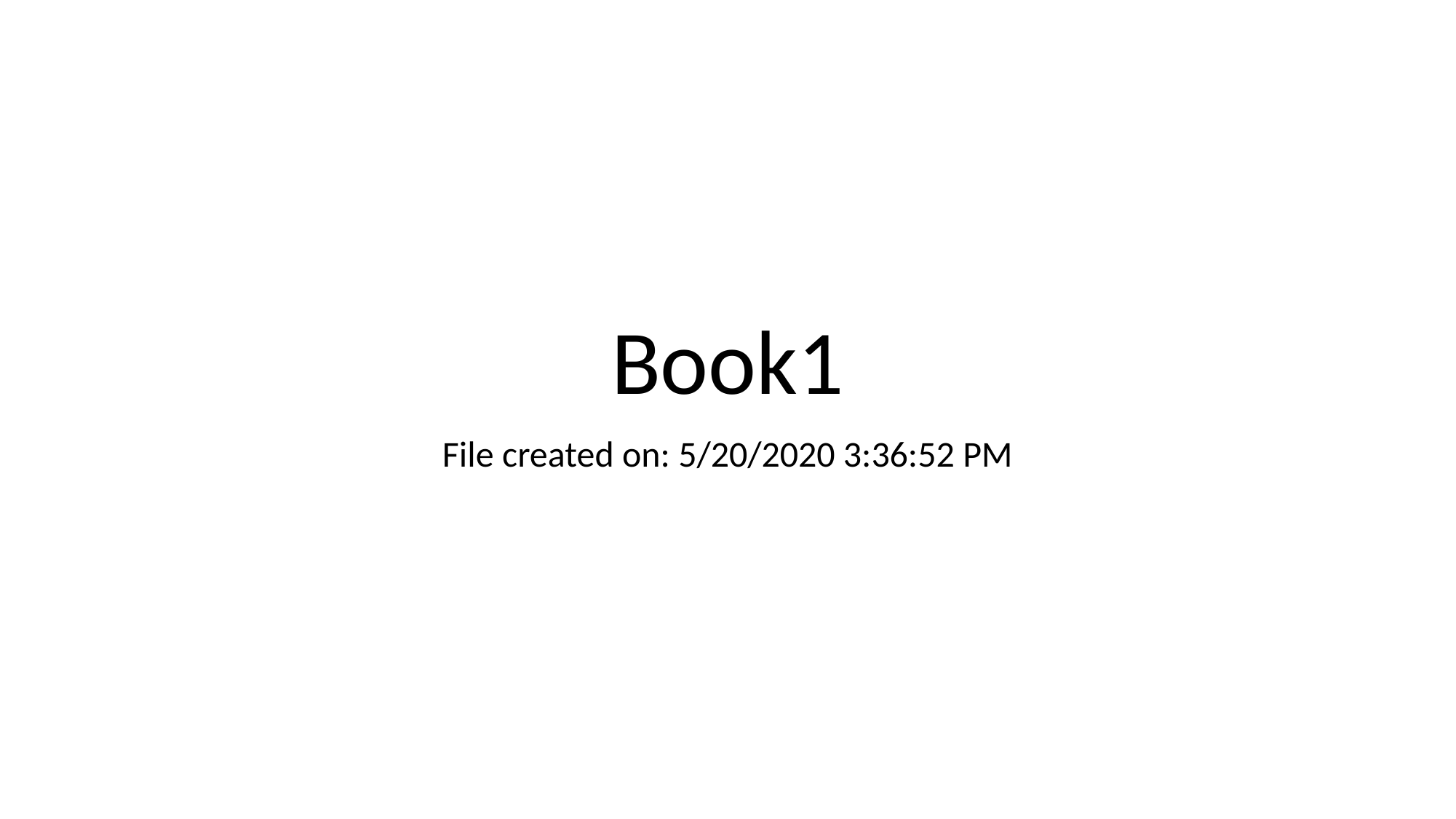

# Book1
File created on: 5/20/2020 3:36:52 PM